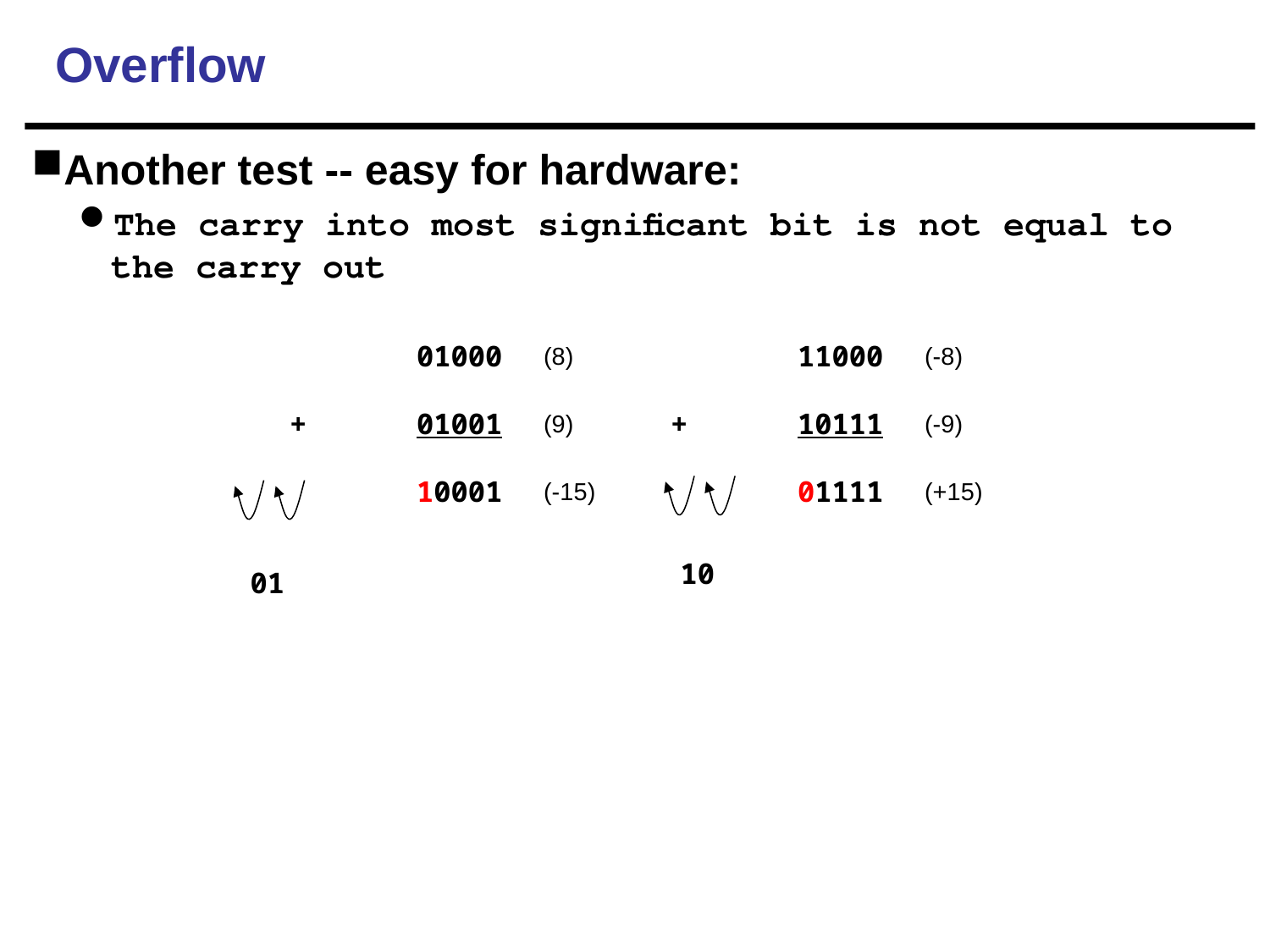

Overflow
Another test -- easy for hardware:
The carry into most significant bit is not equal to the carry out

		01000	(8)		11000	(-8)
	+	01001	(9)	+	10111	(-9)
		10001	(-15)		01111	(+15)

10
01